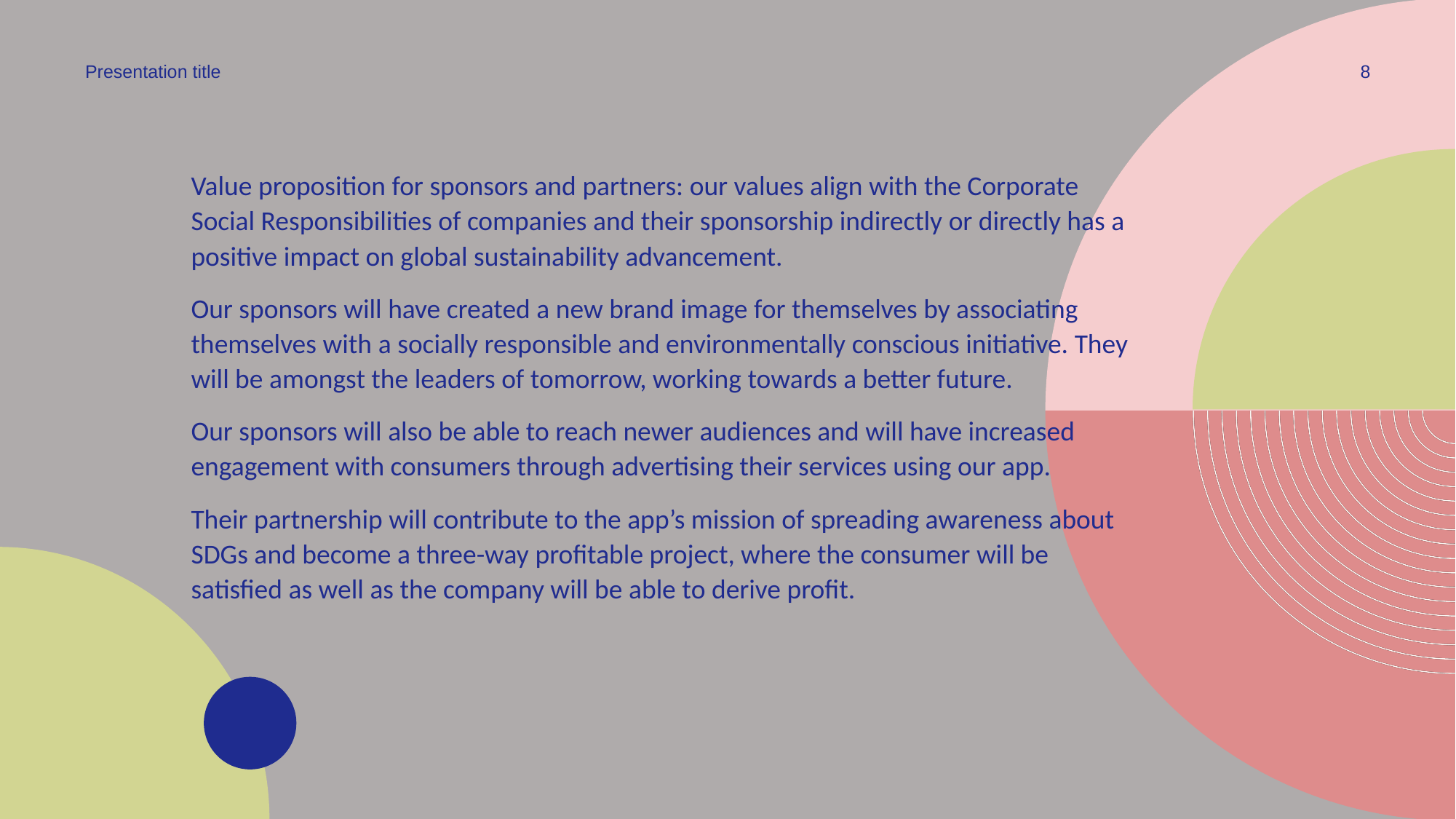

Presentation title
8
Value proposition for sponsors and partners: our values align with the Corporate Social Responsibilities of companies and their sponsorship indirectly or directly has a positive impact on global sustainability advancement.
Our sponsors will have created a new brand image for themselves by associating themselves with a socially responsible and environmentally conscious initiative. They will be amongst the leaders of tomorrow, working towards a better future.
Our sponsors will also be able to reach newer audiences and will have increased engagement with consumers through advertising their services using our app.
Their partnership will contribute to the app’s mission of spreading awareness about SDGs and become a three-way profitable project, where the consumer will be satisfied as well as the company will be able to derive profit.